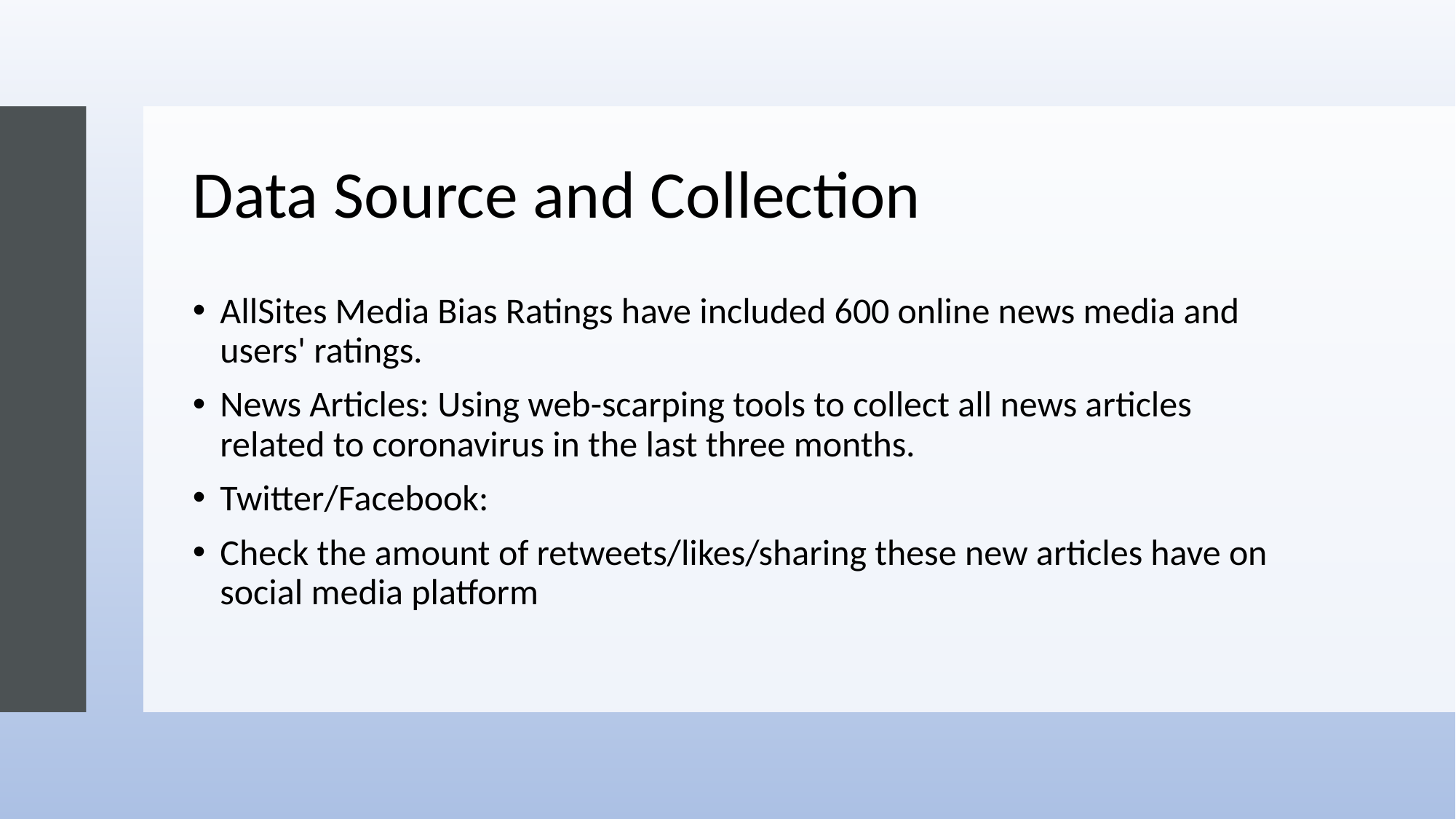

# Data Source and Collection
AllSites Media Bias Ratings have included 600 online news media and users' ratings.
News Articles: Using web-scarping tools to collect all news articles related to coronavirus in the last three months.
Twitter/Facebook:
Check the amount of retweets/likes/sharing these new articles have on social media platform